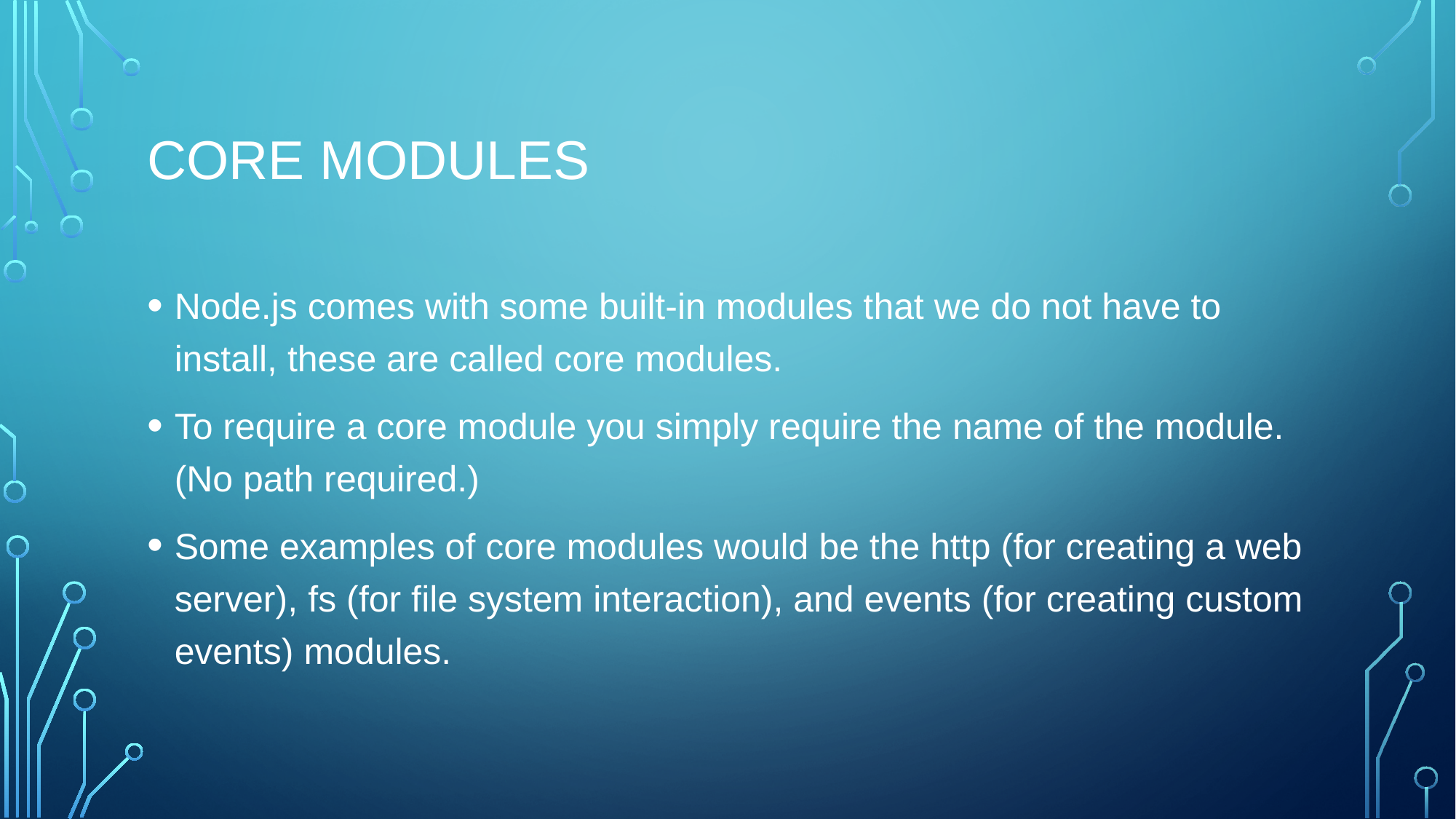

# Core modules
Node.js comes with some built-in modules that we do not have to install, these are called core modules.
To require a core module you simply require the name of the module. (No path required.)
Some examples of core modules would be the http (for creating a web server), fs (for file system interaction), and events (for creating custom events) modules.